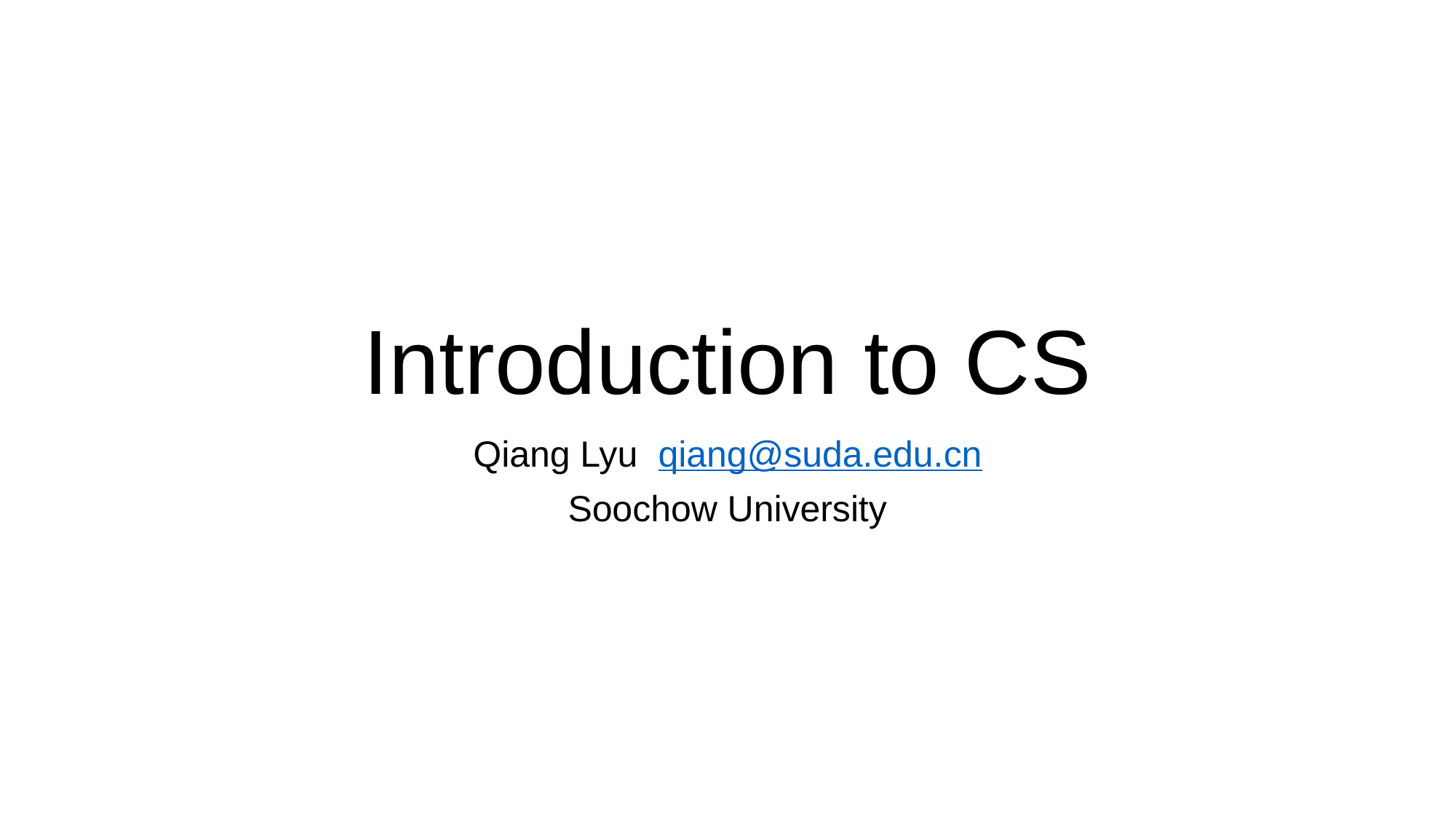

# Introduction to CS
Qiang Lyu  qiang@suda.edu.cn
Soochow University